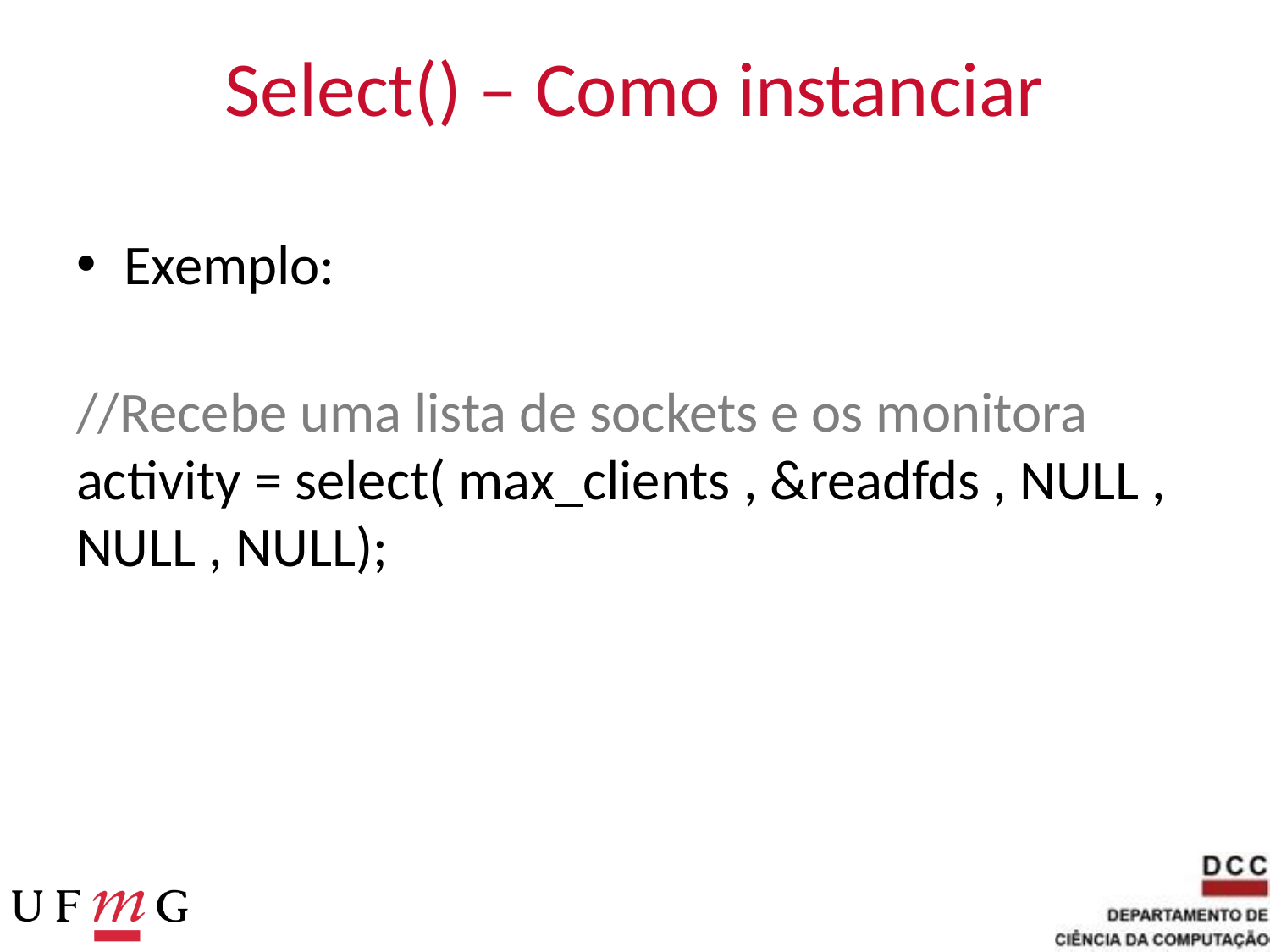

# Select() – Como instanciar
Exemplo:
//Recebe uma lista de sockets e os monitora
activity = select( max_clients , &readfds , NULL , NULL , NULL);